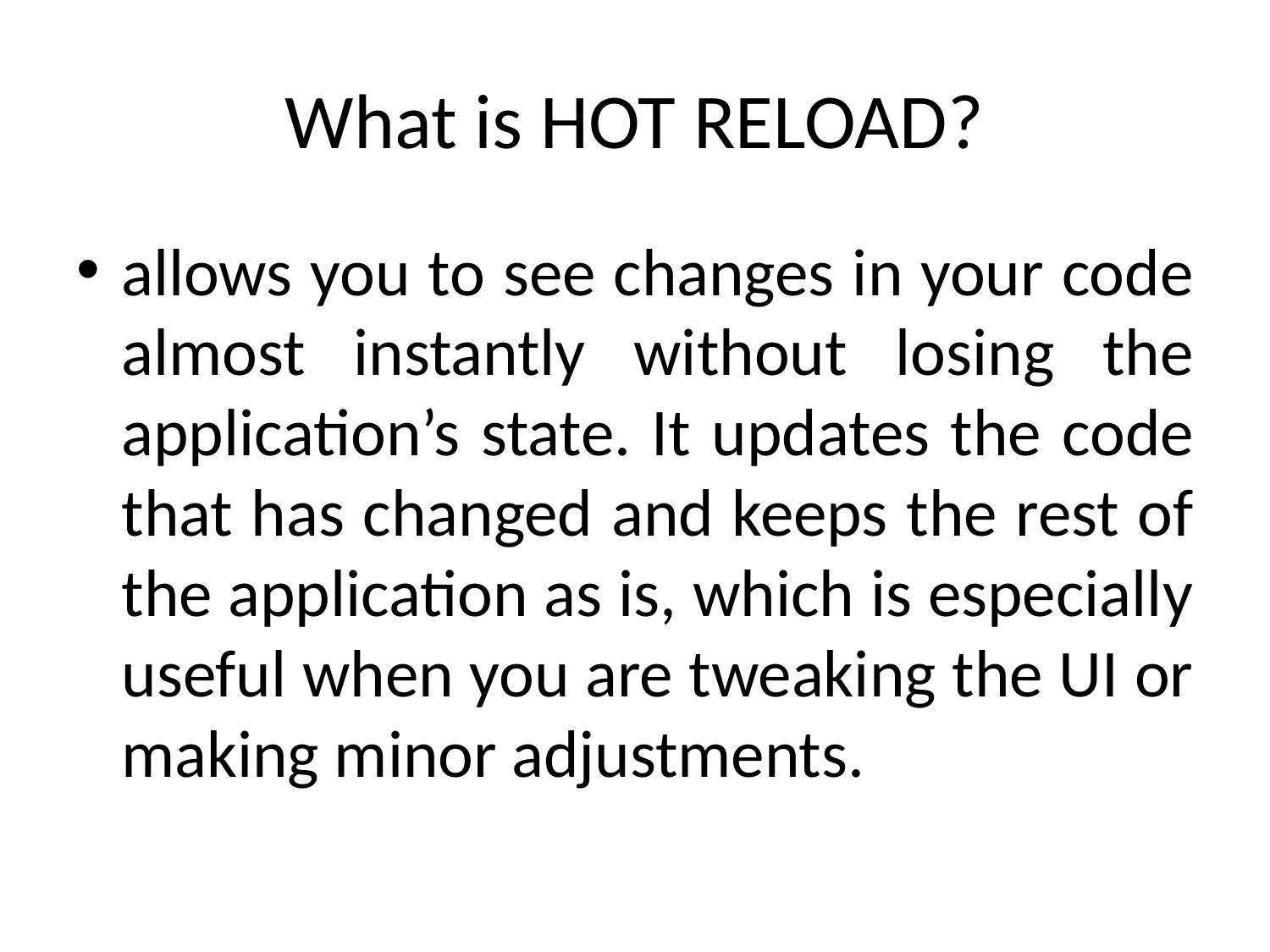

# What is HOT RELOAD?
allows you to see changes in your code almost instantly without losing the application’s state. It updates the code that has changed and keeps the rest of the application as is, which is especially useful when you are tweaking the UI or making minor adjustments.